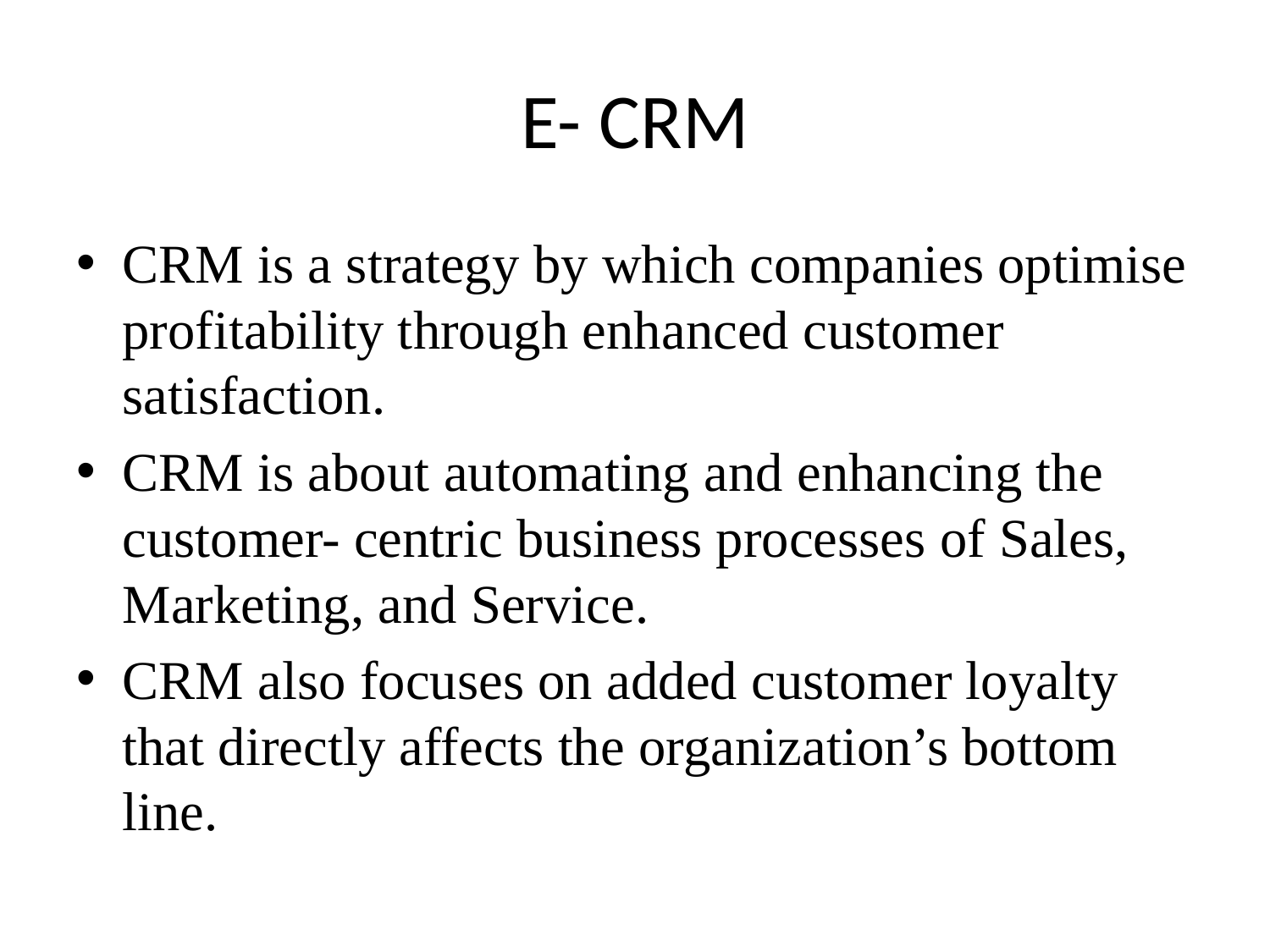

# E- CRM
CRM is a strategy by which companies optimise profitability through enhanced customer satisfaction.
CRM is about automating and enhancing the customer- centric business processes of Sales, Marketing, and Service.
CRM also focuses on added customer loyalty that directly affects the organization’s bottom line.